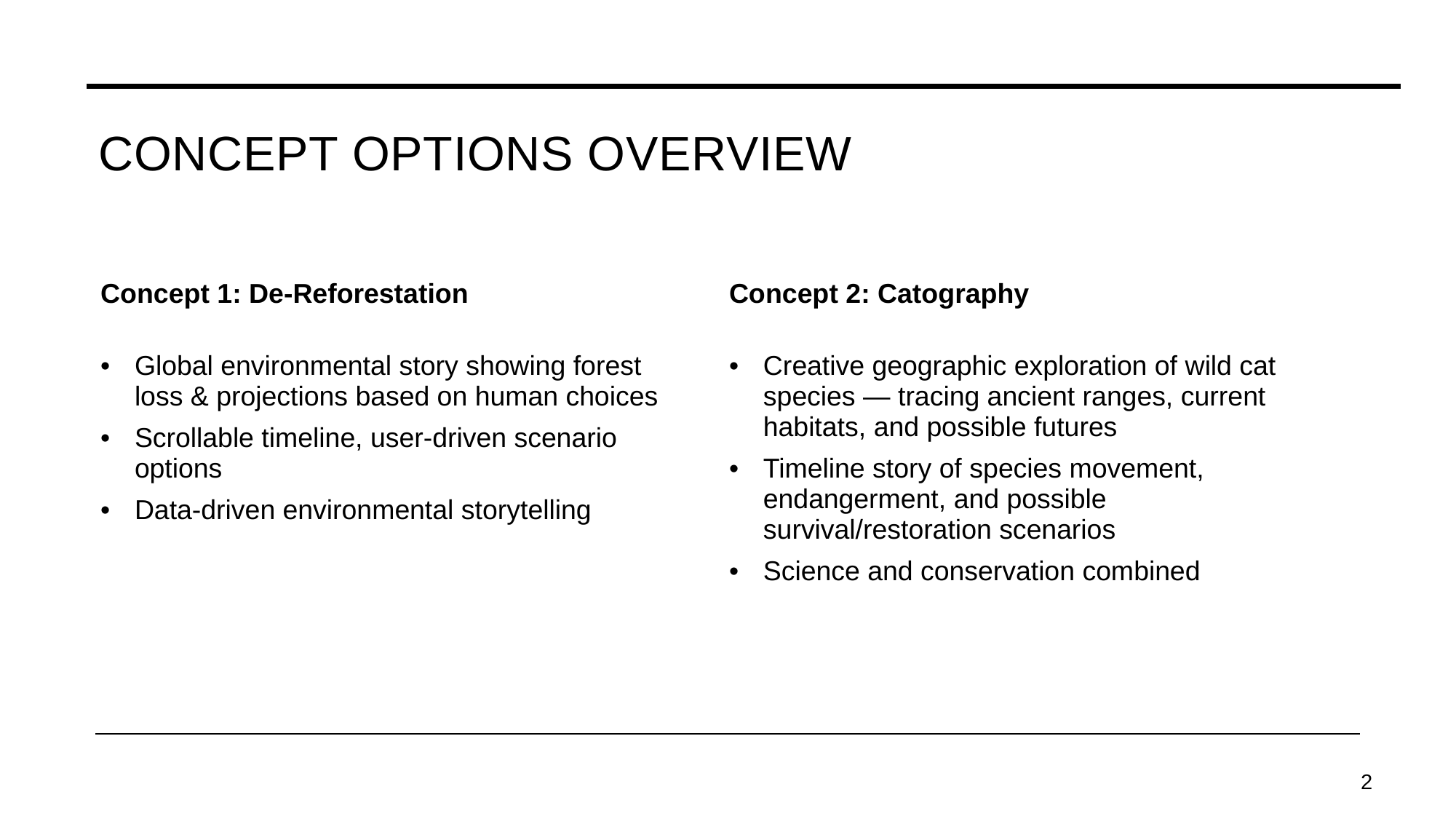

# Concept options overview
| Concept 1: De-Reforestation |
| --- |
| Global environmental story showing forest loss & projections based on human choices |
| Scrollable timeline, user-driven scenario options |
| Data-driven environmental storytelling |
| Concept 2: Catography |
| --- |
| Creative geographic exploration of wild cat species — tracing ancient ranges, current habitats, and possible futures |
| Timeline story of species movement, endangerment, and possible survival/restoration scenarios |
| Science and conservation combined |
2